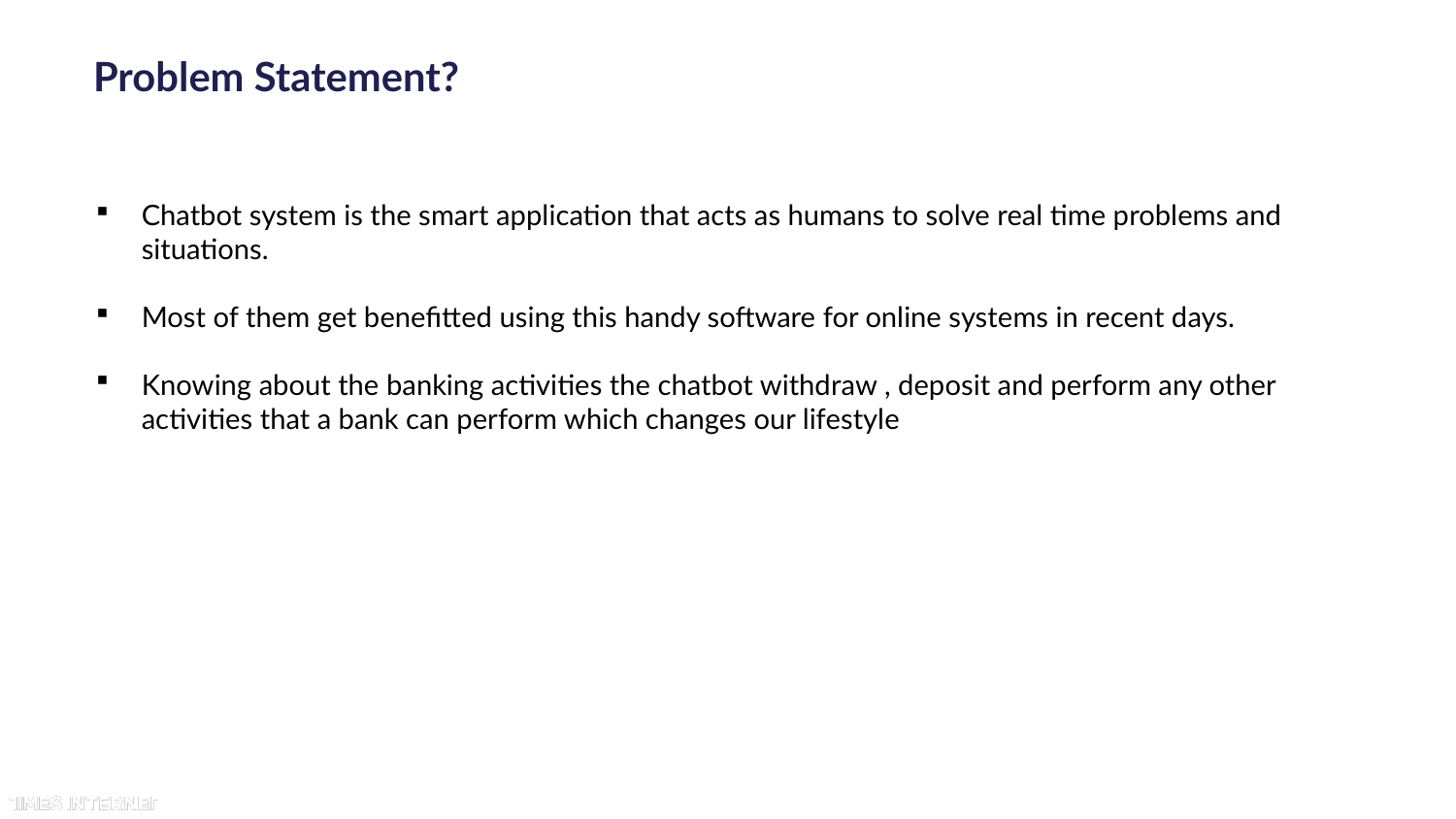

# Problem Statement?
Chatbot system is the smart application that acts as humans to solve real time problems and situations.

Most of them get benefitted using this handy software for online systems in recent days.

Knowing about the banking activities the chatbot withdraw , deposit and perform any other activities that a bank can perform which changes our lifestyle